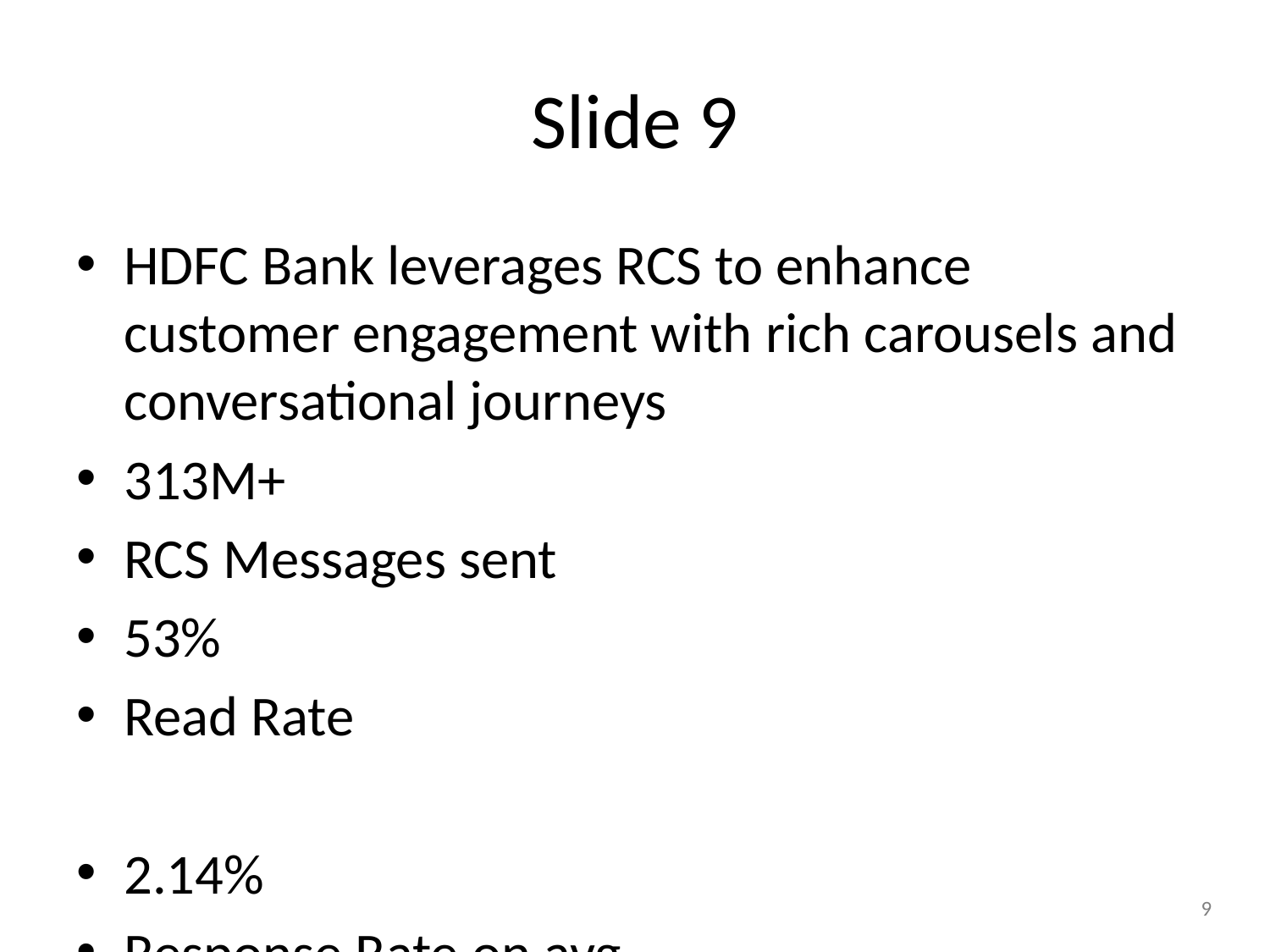

# Slide 9
HDFC Bank leverages RCS to enhance customer engagement with rich carousels and conversational journeys
313M+
RCS Messages sent
53%
Read Rate

2.14%
Response Rate on avg
A pioneer in Indian banking, HDFC Bank acknowledged the growing weariness among users towards traditional SMS and email communications.
To address this, they explored alternative messaging channels for marketing that also facilitated two-way communication, similar to WhatsApp.
They adopted RCS channel, sending over 40 million targeted messages per month to customers, focusing on offers such as card upgrades, app downloads, and liabilities.
RCS's immersive experience and seamless navigation, featuring rich cards showcasing various offerings, captivated users like never before.
Result - the brand enjoys an impressive 52% read rate and an average response rate of 2.14% on its campaigns.
‹#›
Confidential information
9